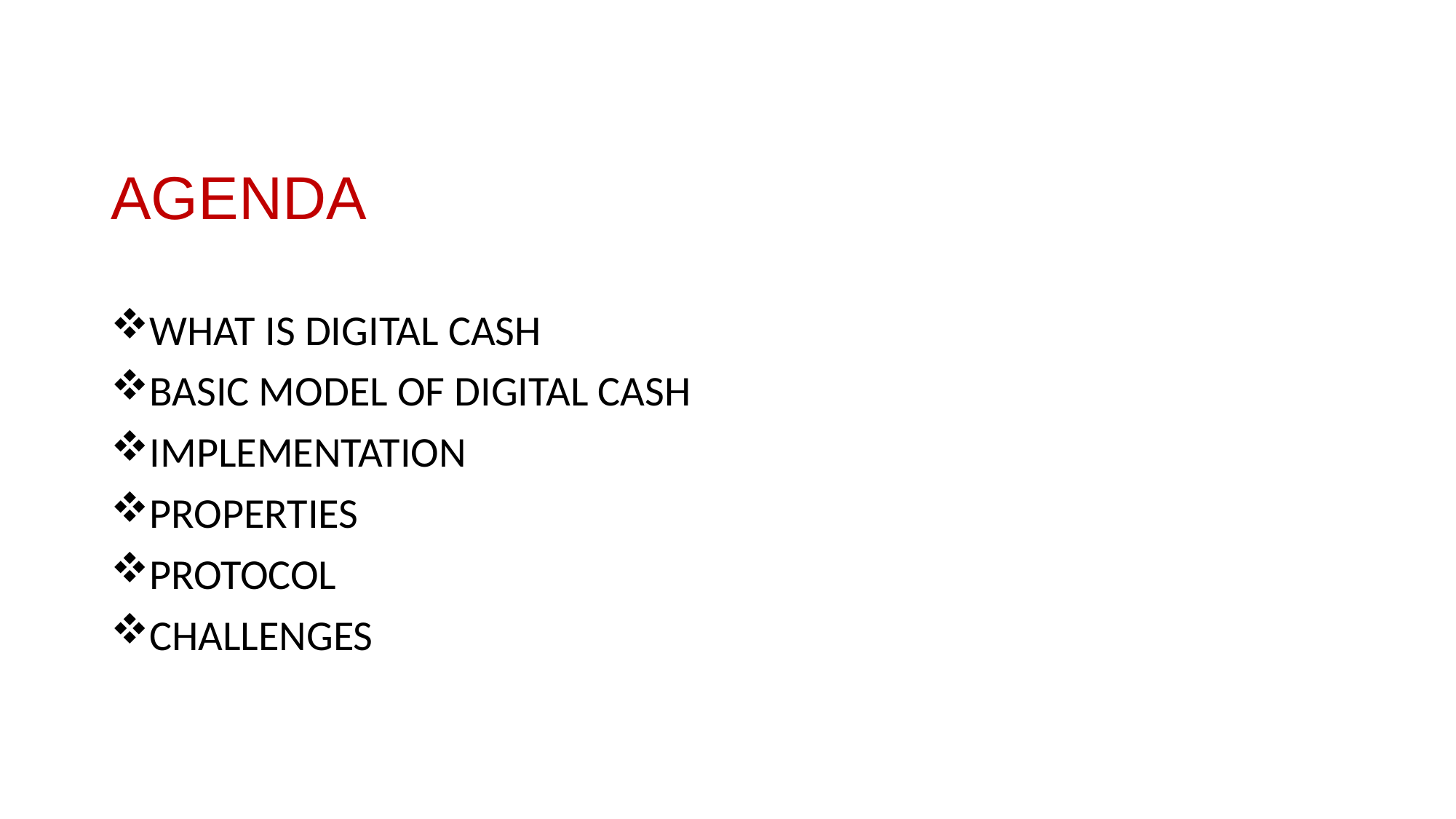

AGENDA

WHAT IS DIGITAL CASH
BASIC MODEL OF DIGITAL CASH
IMPLEMENTATION
PROPERTIES
PROTOCOL
CHALLENGES